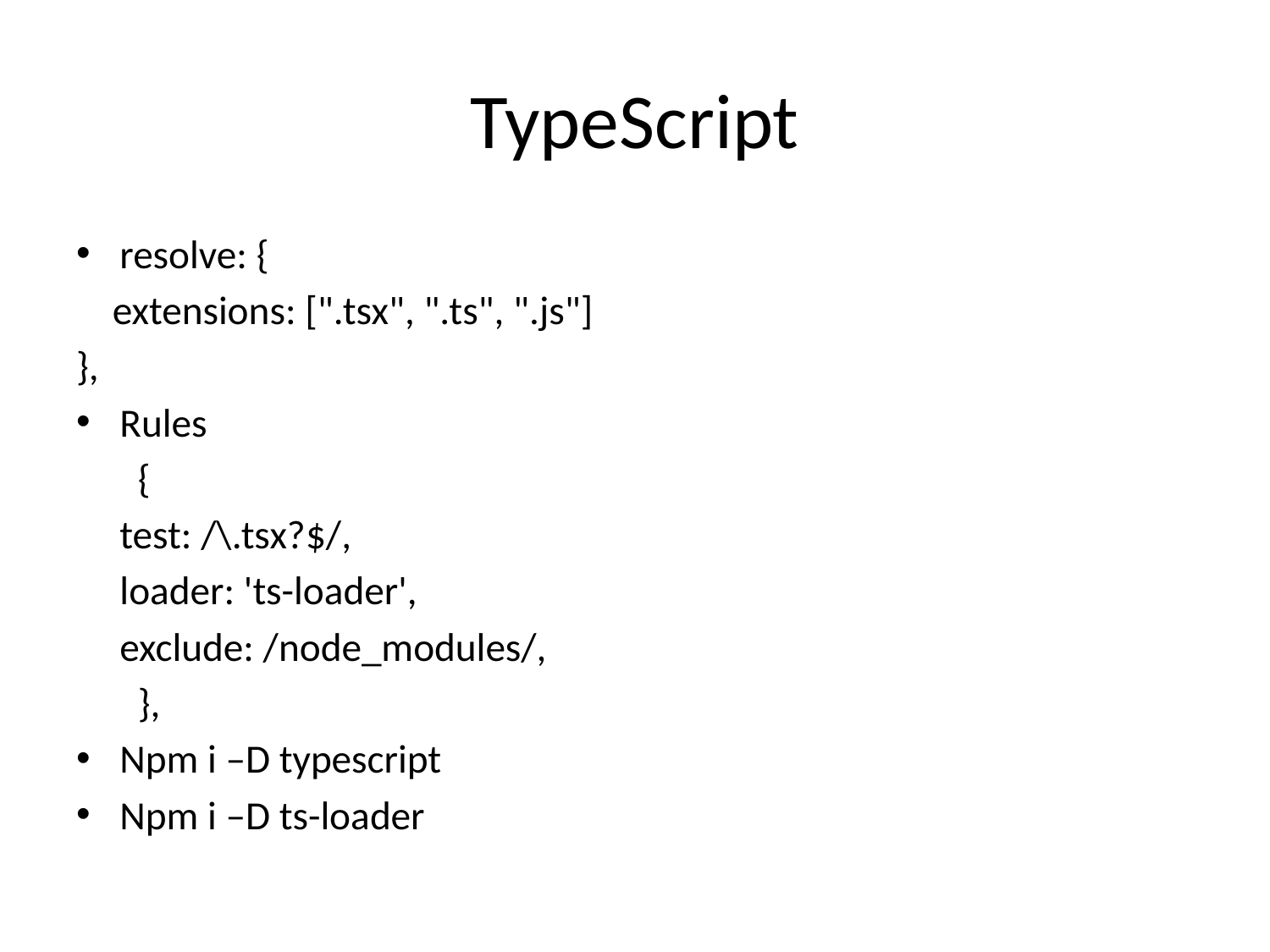

# TypeScript
resolve: {
    extensions: [".tsx", ".ts", ".js"]
},
Rules
	  {
			test: /\.tsx?$/,
			loader: 'ts-loader',
			exclude: /node_modules/,
	  },
Npm i –D typescript
Npm i –D ts-loader